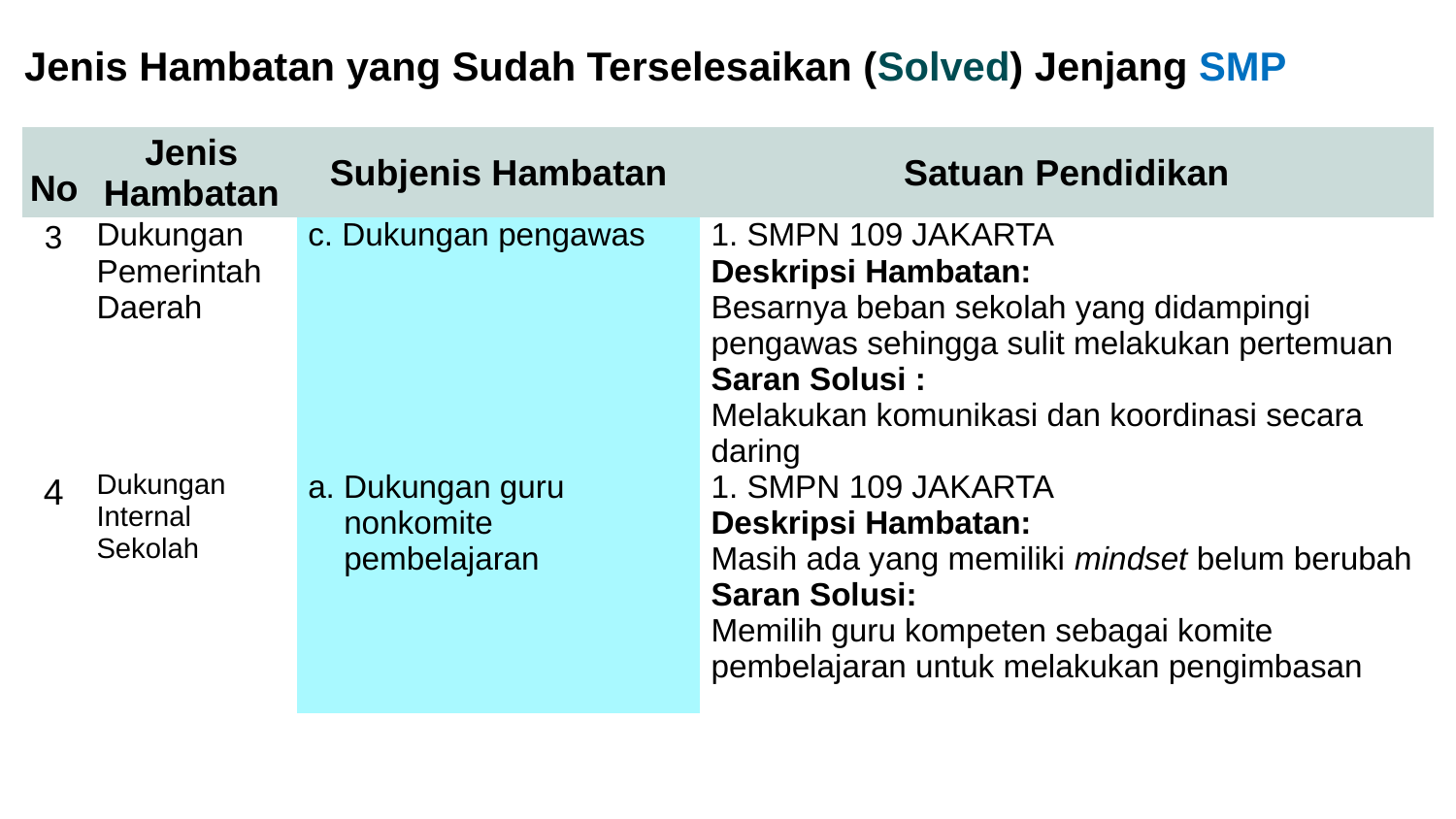

# Jenis Hambatan yang Sudah Terselesaikan (Solved) Jenjang SMP
| No | Jenis Hambatan | Subjenis Hambatan | Satuan Pendidikan |
| --- | --- | --- | --- |
| 3 | Dukungan Pemerintah Daerah | c. Dukungan pengawas | 1. SMPN 109 JAKARTA Deskripsi Hambatan: Besarnya beban sekolah yang didampingi pengawas sehingga sulit melakukan pertemuan Saran Solusi : Melakukan komunikasi dan koordinasi secara daring |
| 4 | Dukungan Internal Sekolah | a. Dukungan guru nonkomite pembelajaran | 1. SMPN 109 JAKARTA Deskripsi Hambatan: Masih ada yang memiliki mindset belum berubah Saran Solusi: Memilih guru kompeten sebagai komite pembelajaran untuk melakukan pengimbasan |